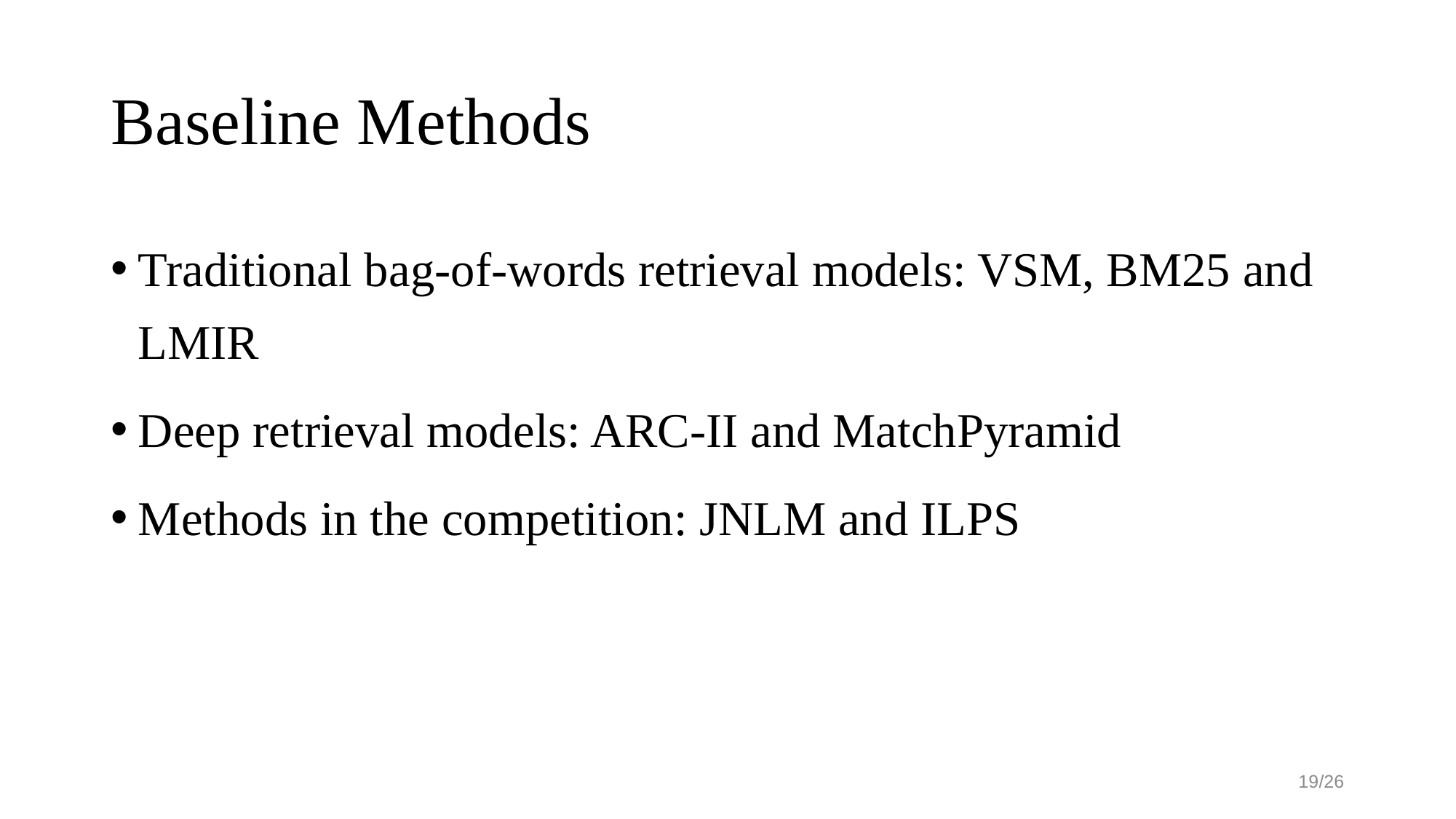

# Baseline Methods
Traditional bag-of-words retrieval models: VSM, BM25 and LMIR
Deep retrieval models: ARC-II and MatchPyramid
Methods in the competition: JNLM and ILPS
19/26